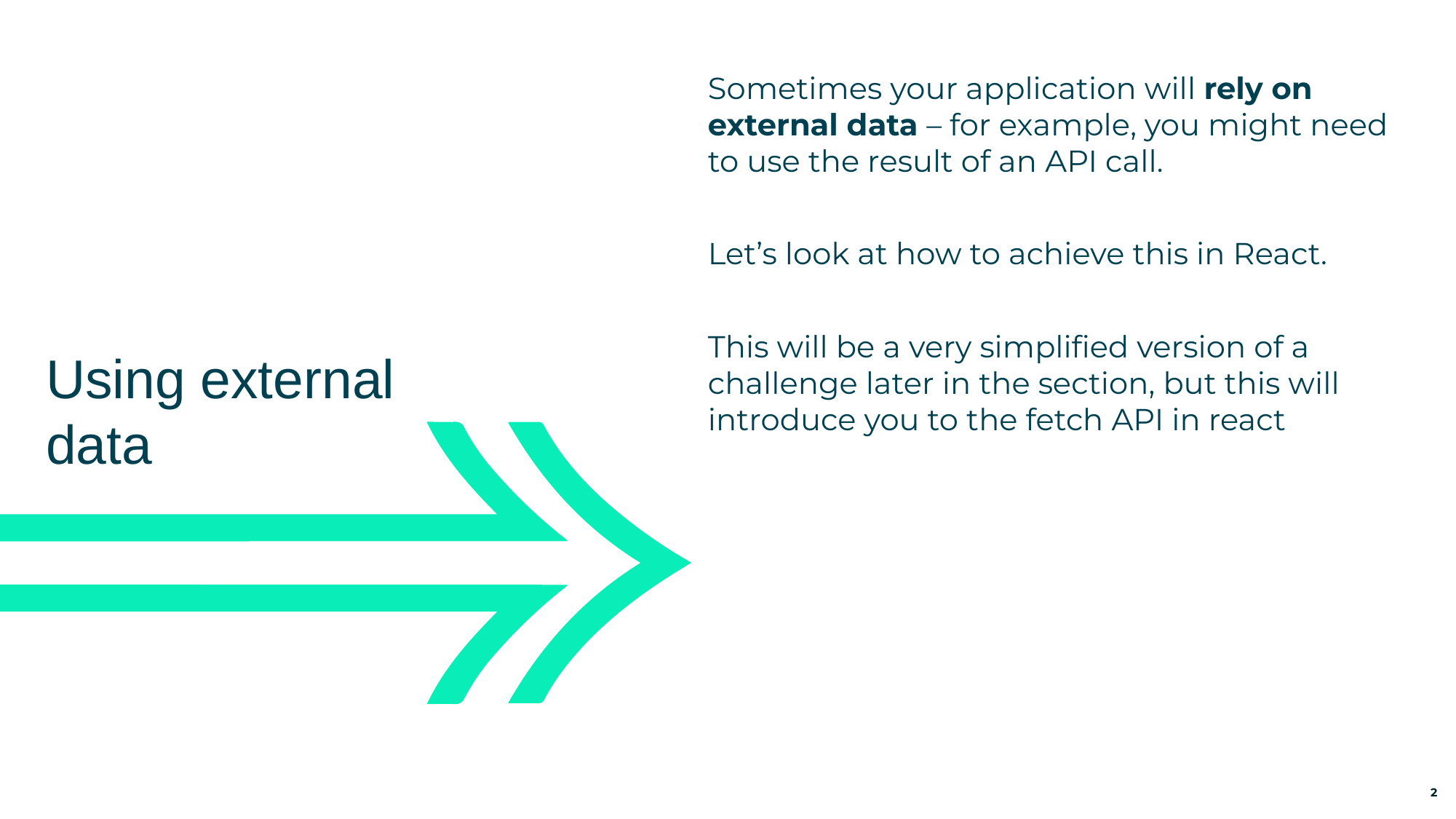

Sometimes your application will rely on external data – for example, you might need to use the result of an API call.

Let’s look at how to achieve this in React.

This will be a very simplified version of a challenge later in the section, but this will introduce you to the fetch API in react

Using external data
2